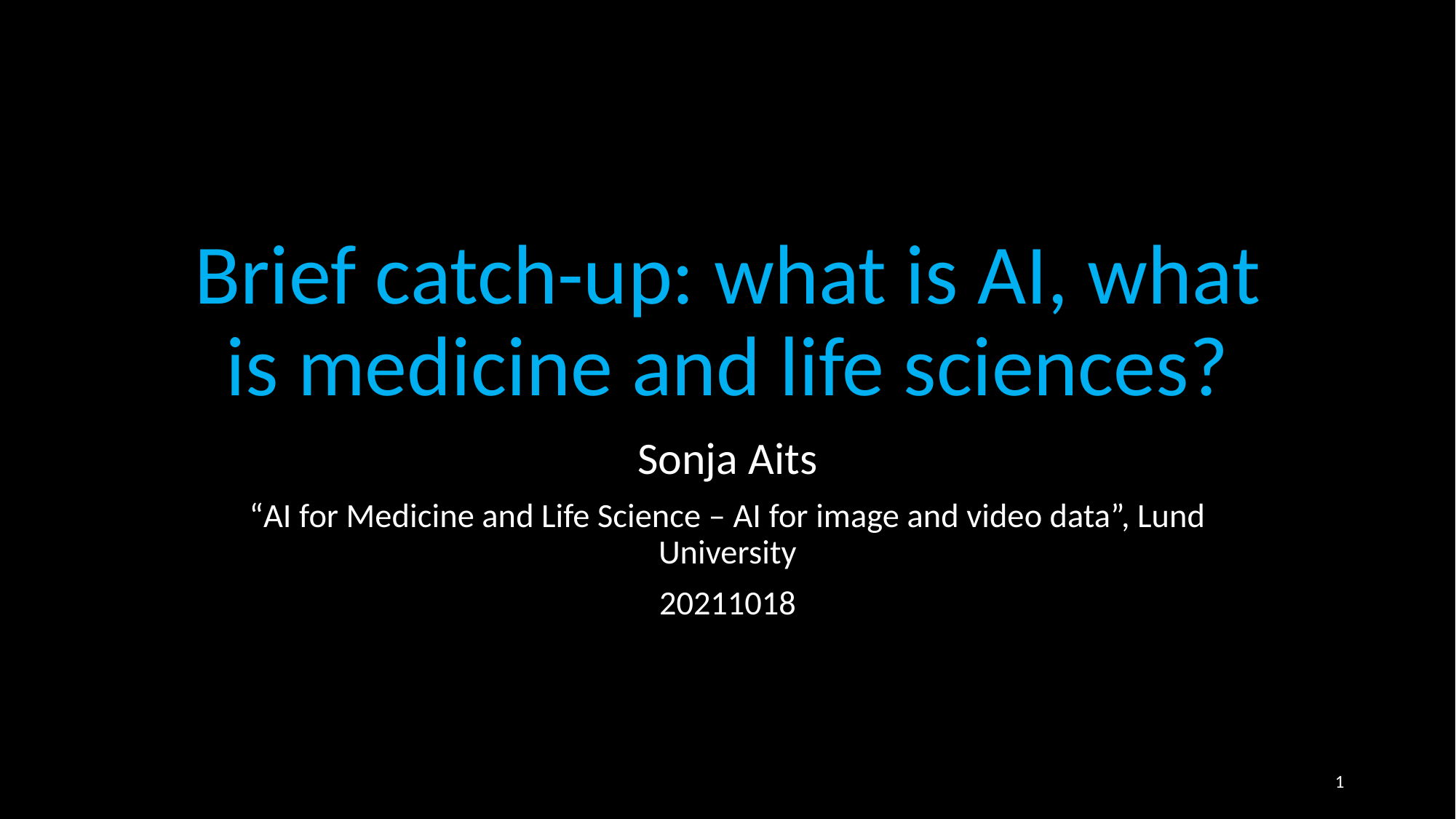

# Brief catch-up: what is AI, what is medicine and life sciences?
Sonja Aits
“AI for Medicine and Life Science – AI for image and video data”, Lund University
20211018
1